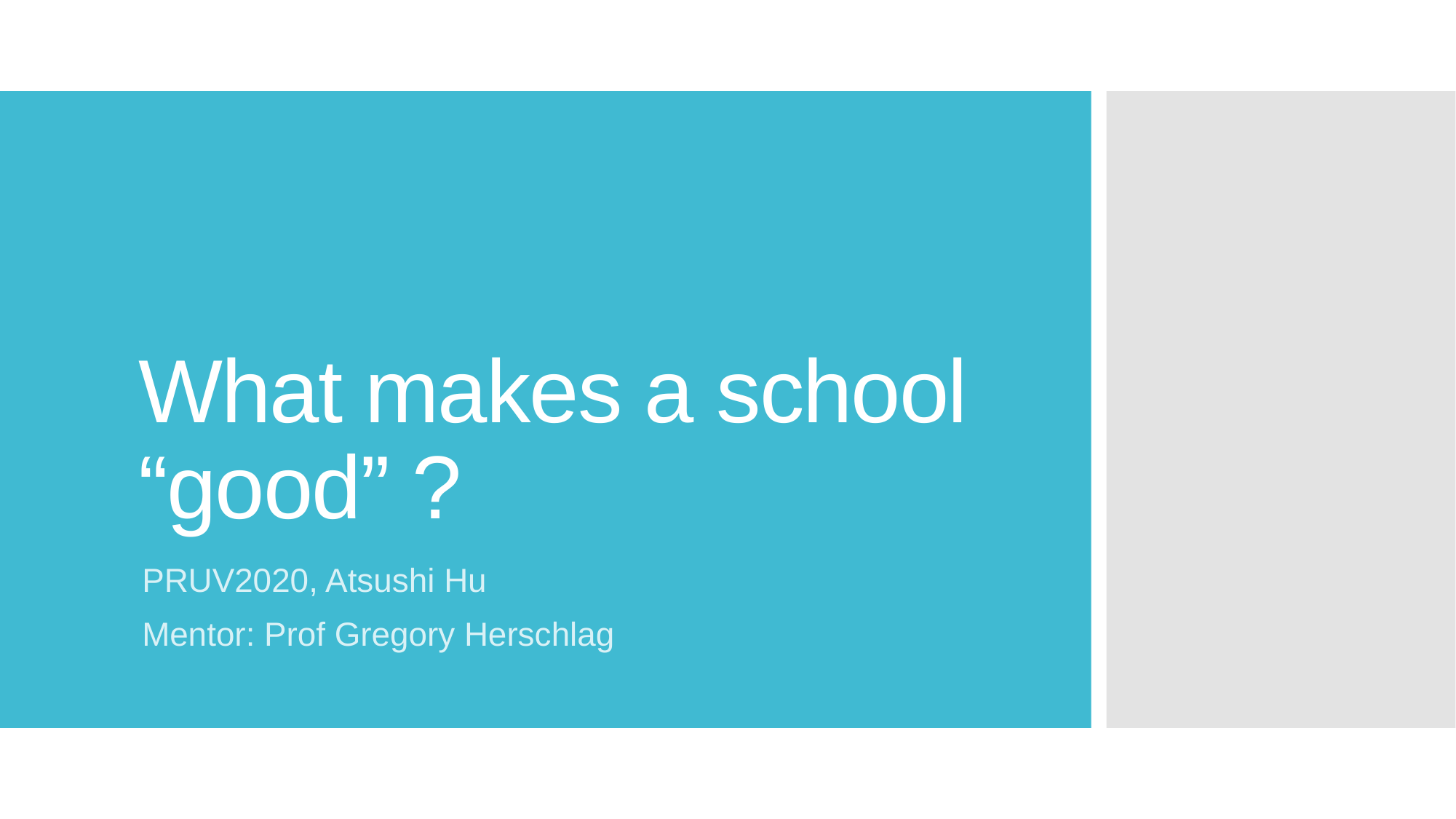

# What makes a school “good” ?
PRUV2020, Atsushi Hu
Mentor: Prof Gregory Herschlag